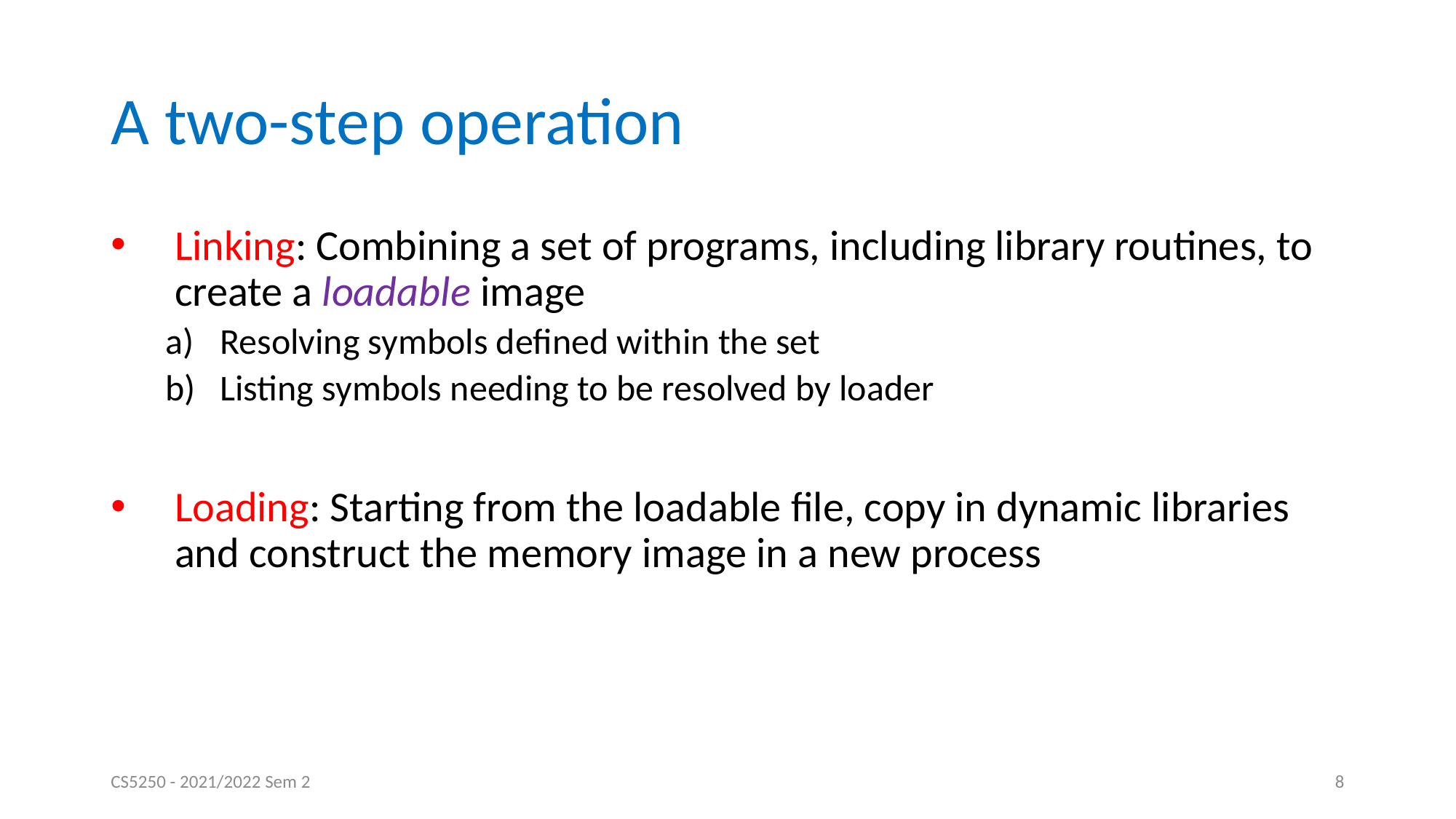

# A two-step operation
Linking: Combining a set of programs, including library routines, to create a loadable image
Resolving symbols defined within the set
Listing symbols needing to be resolved by loader

Loading: Starting from the loadable file, copy in dynamic libraries and construct the memory image in a new process
CS5250 - 2021/2022 Sem 2
8